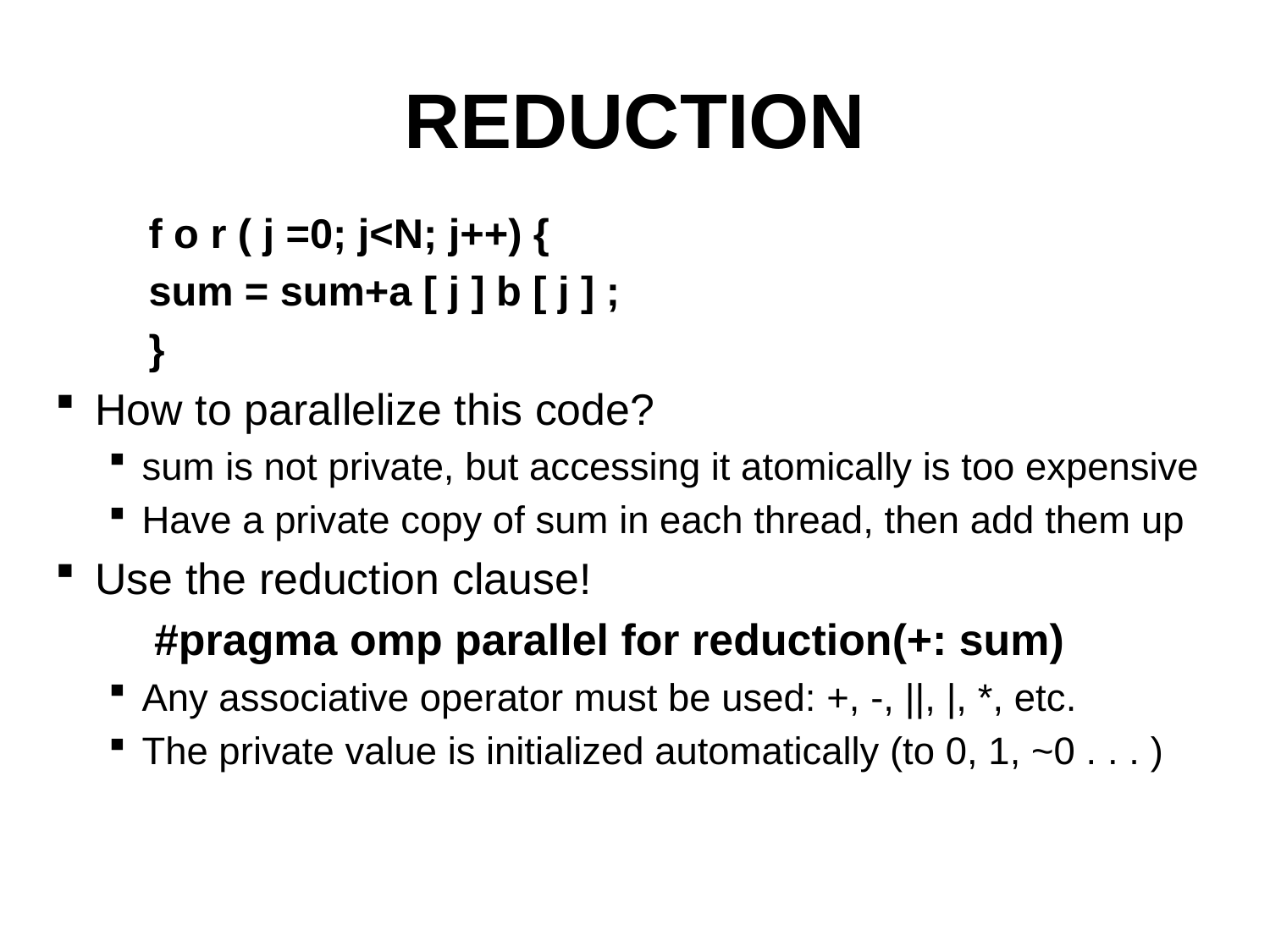

# REDUCTION
f o r ( j =0; j<N; j++) {
sum = sum+a [ j ] b [ j ] ;
}
How to parallelize this code?
sum is not private, but accessing it atomically is too expensive
Have a private copy of sum in each thread, then add them up
Use the reduction clause!
	#pragma omp parallel for reduction(+: sum)
Any associative operator must be used: +, -, ||, |, *, etc.
The private value is initialized automatically (to 0, 1, ~0 . . . )